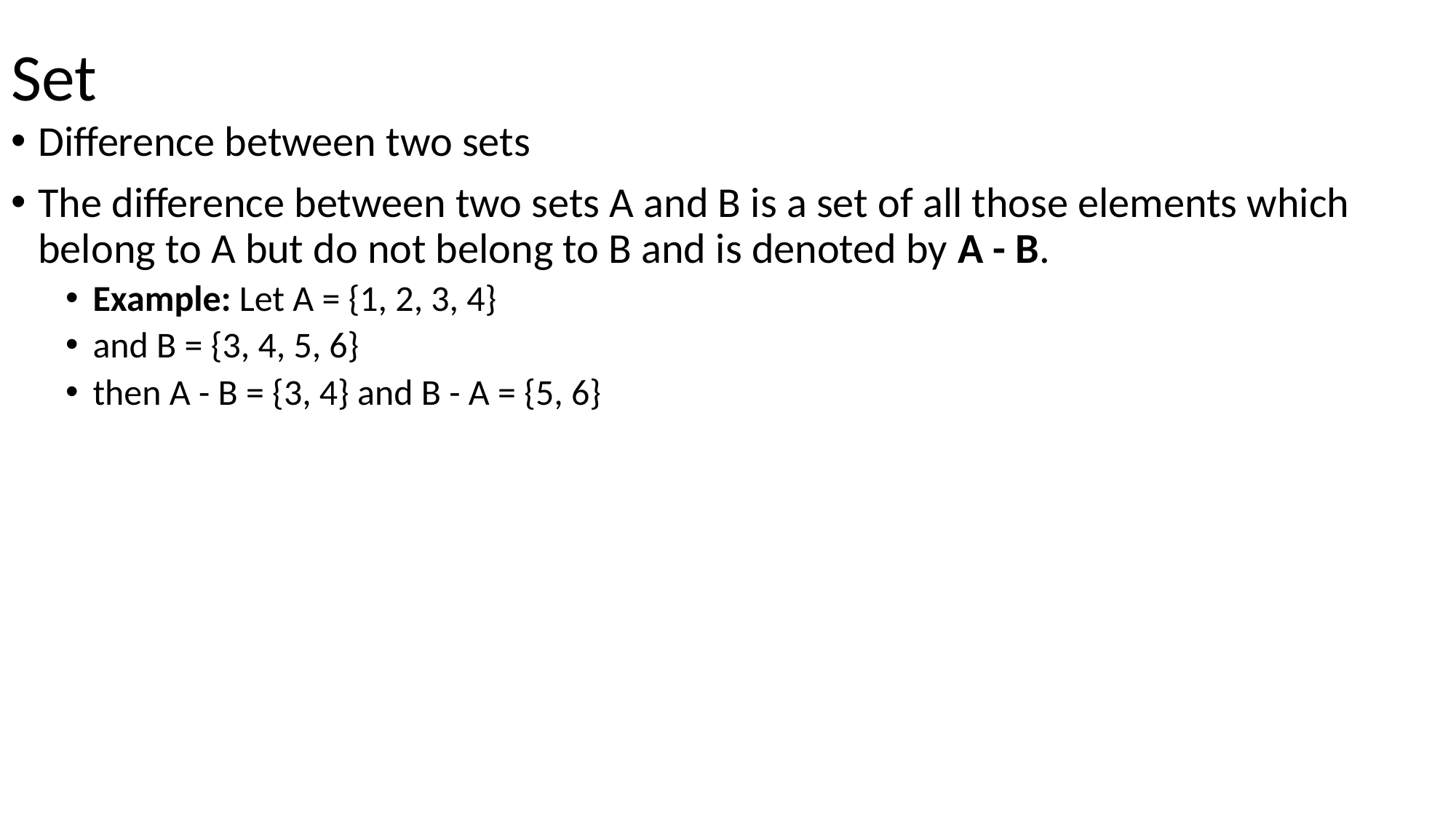

# Set
Difference between two sets
The difference between two sets A and B is a set of all those elements which belong to A but do not belong to B and is denoted by A - B.
Example: Let A = {1, 2, 3, 4}
and B = {3, 4, 5, 6}
then A - B = {3, 4} and B - A = {5, 6}